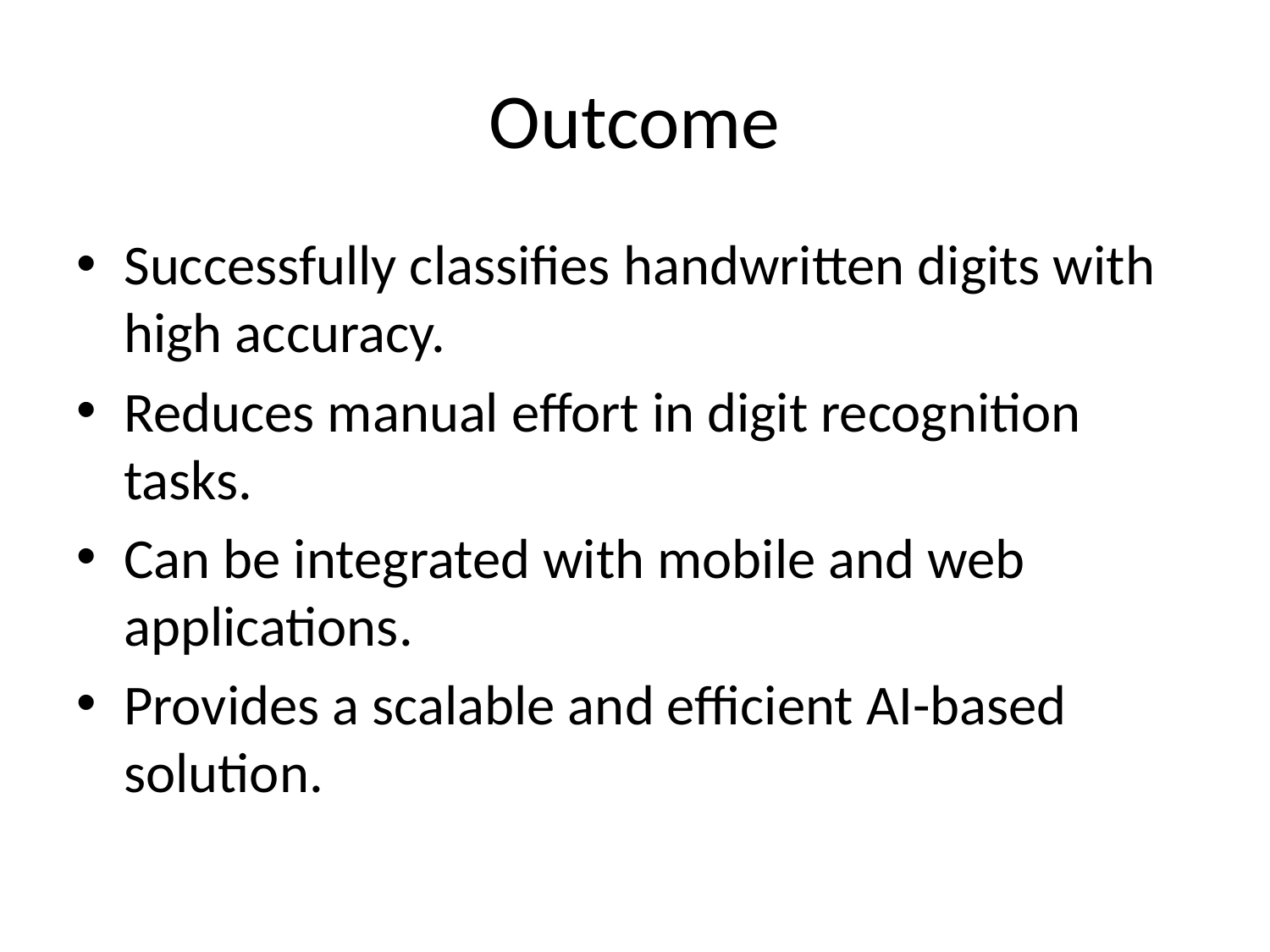

# Outcome
Successfully classifies handwritten digits with high accuracy.
Reduces manual effort in digit recognition tasks.
Can be integrated with mobile and web applications.
Provides a scalable and efficient AI-based solution.